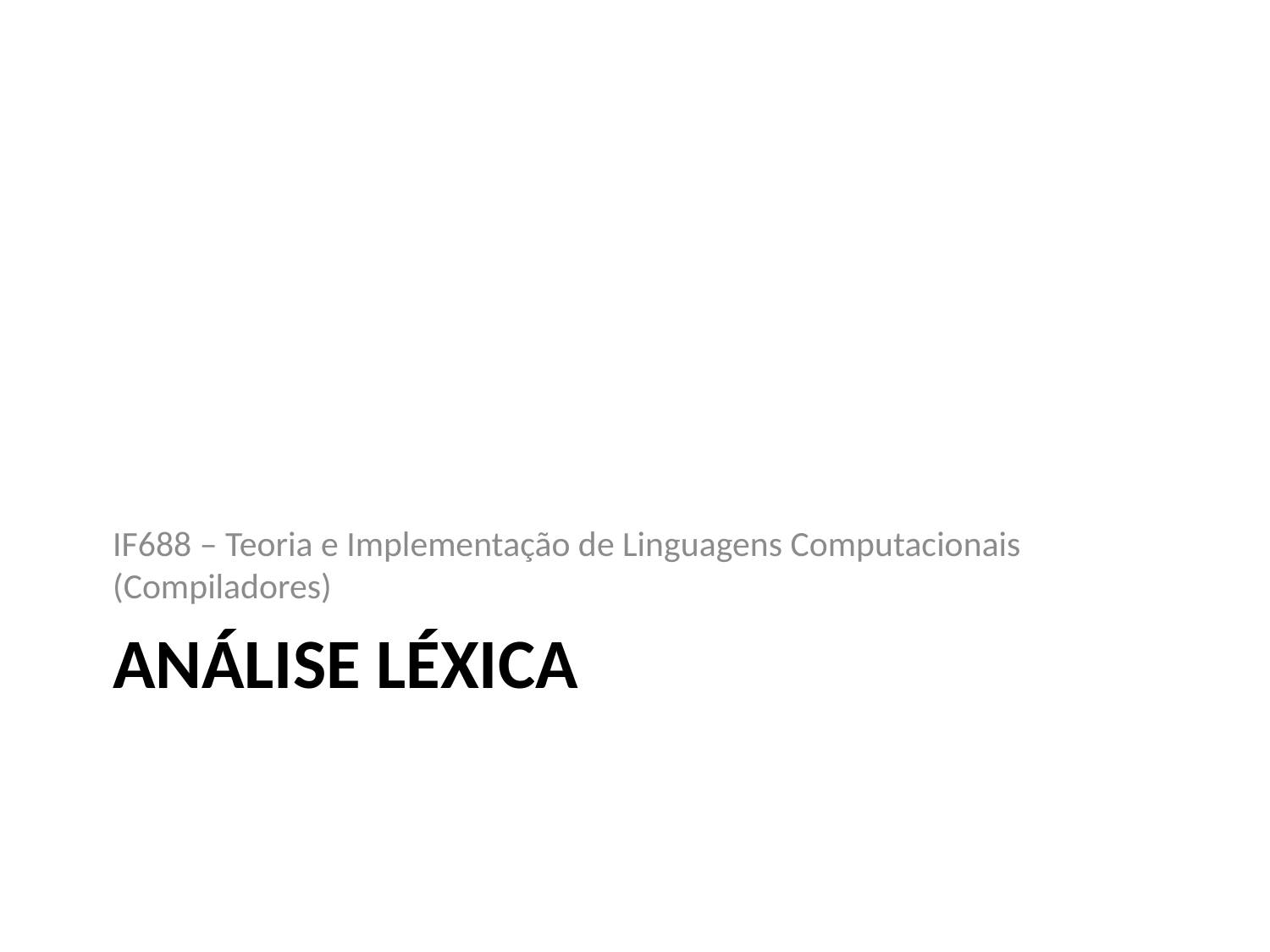

IF688 – Teoria e Implementação de Linguagens Computacionais (Compiladores)

Análise Léxica